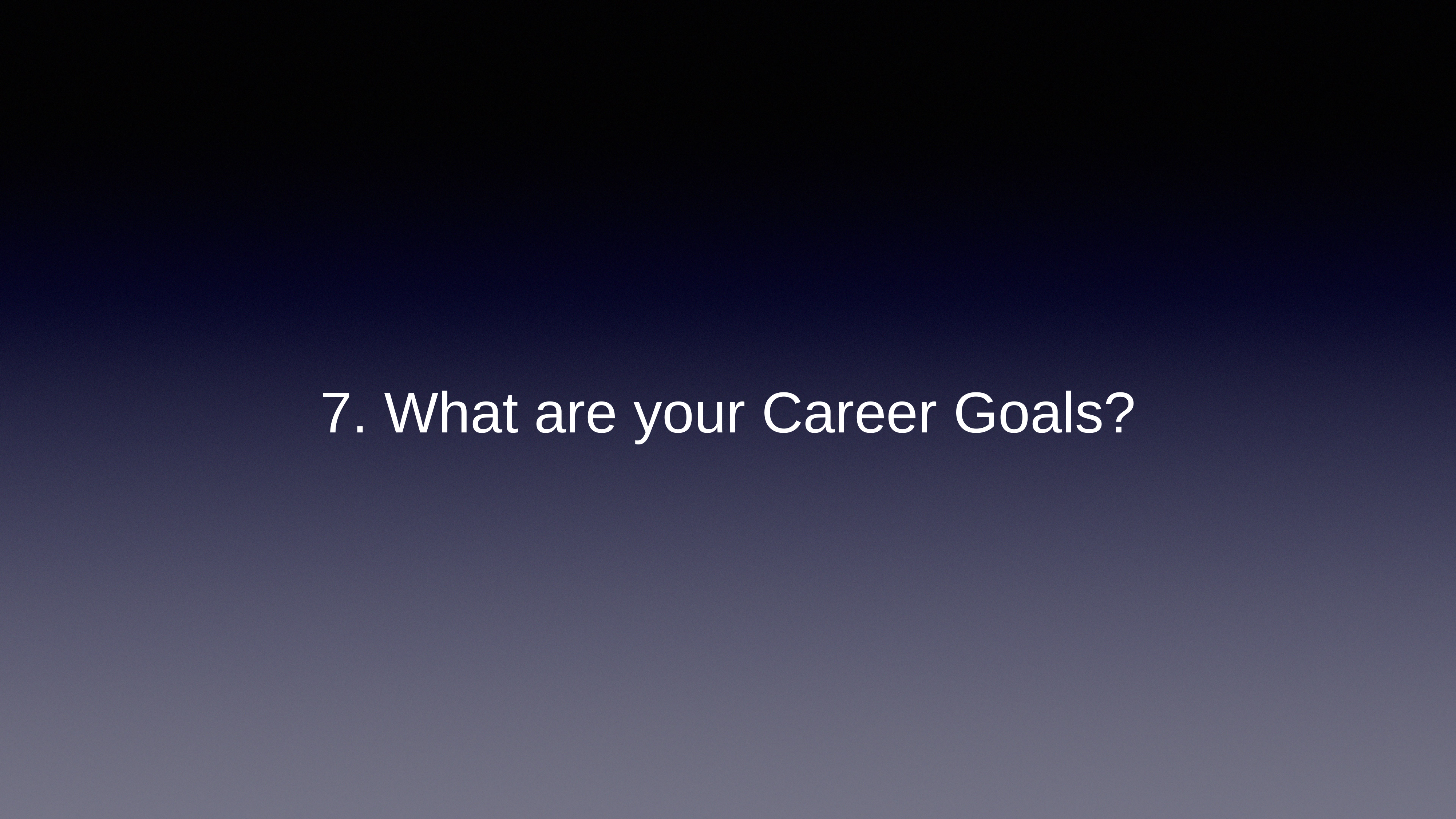

# 7. What are your Career Goals?